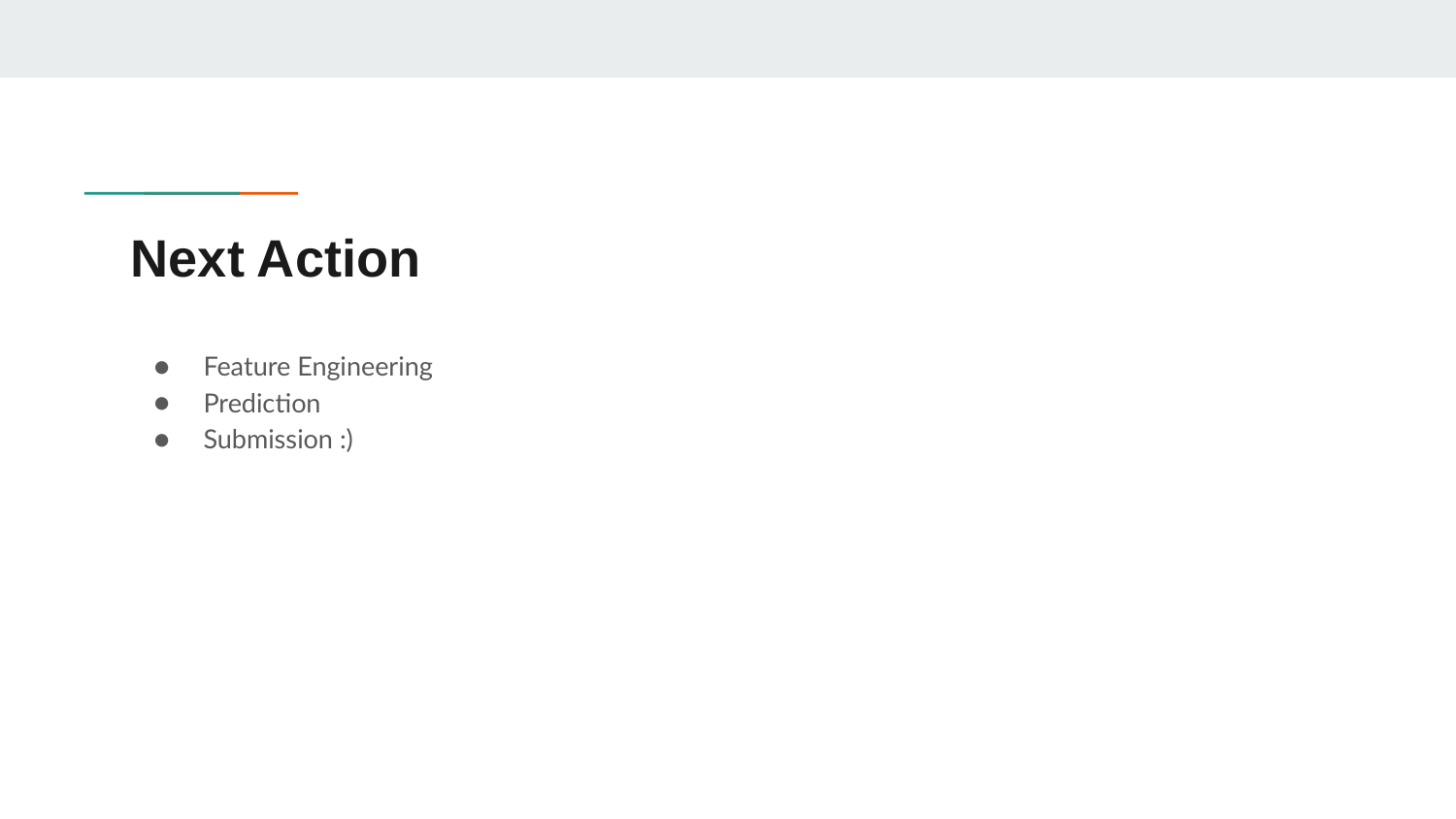

# Next Action
Feature Engineering
Prediction
Submission :)